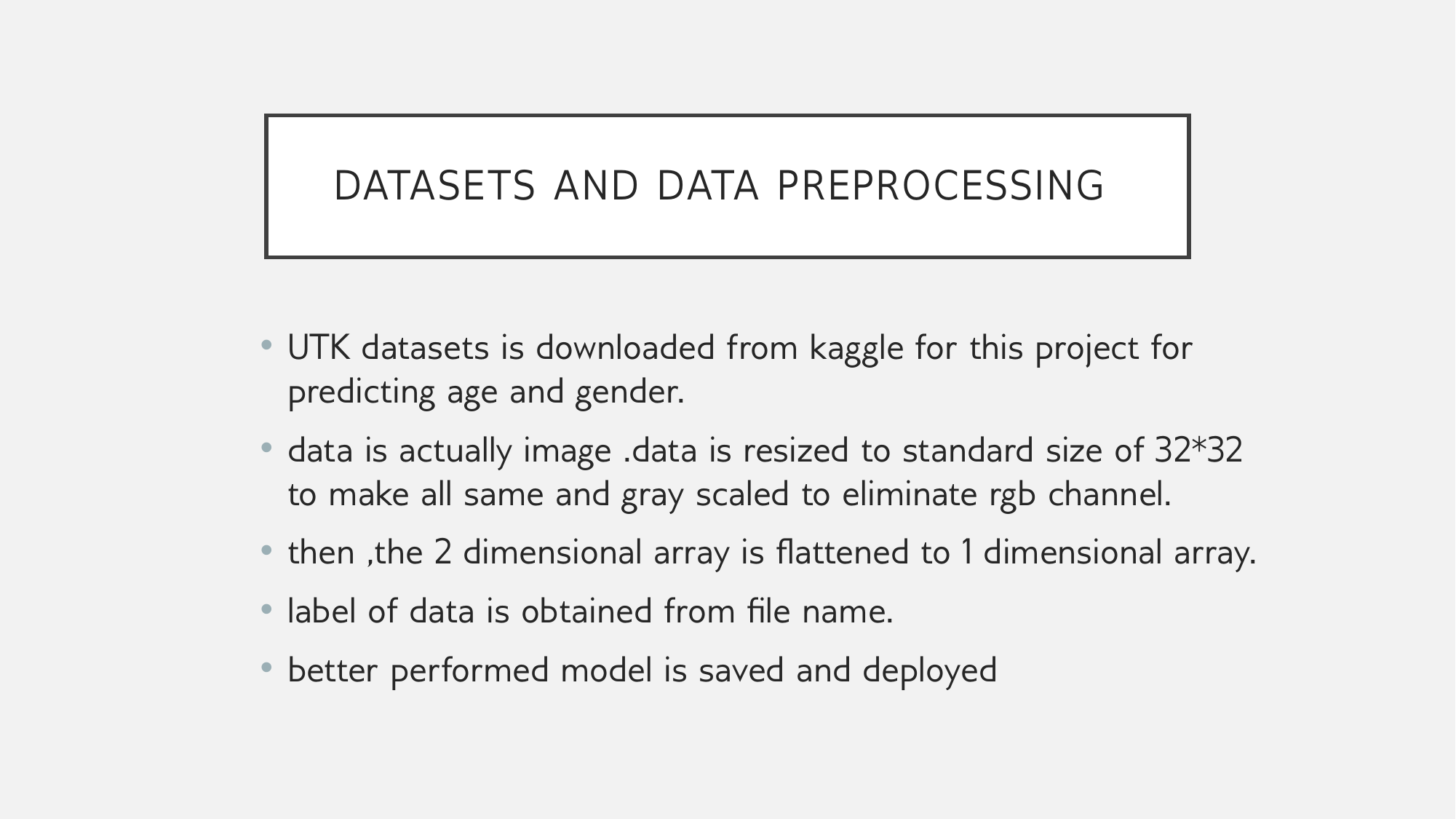

# DATASETS AND DATA PREPROCESSING
UTK datasets is downloaded from kaggle for this project for predicting age and gender.
data is actually image .data is resized to standard size of 32*32 to make all same and gray scaled to eliminate rgb channel.
then ,the 2 dimensional array is flattened to 1 dimensional array.
label of data is obtained from file name.
better performed model is saved and deployed